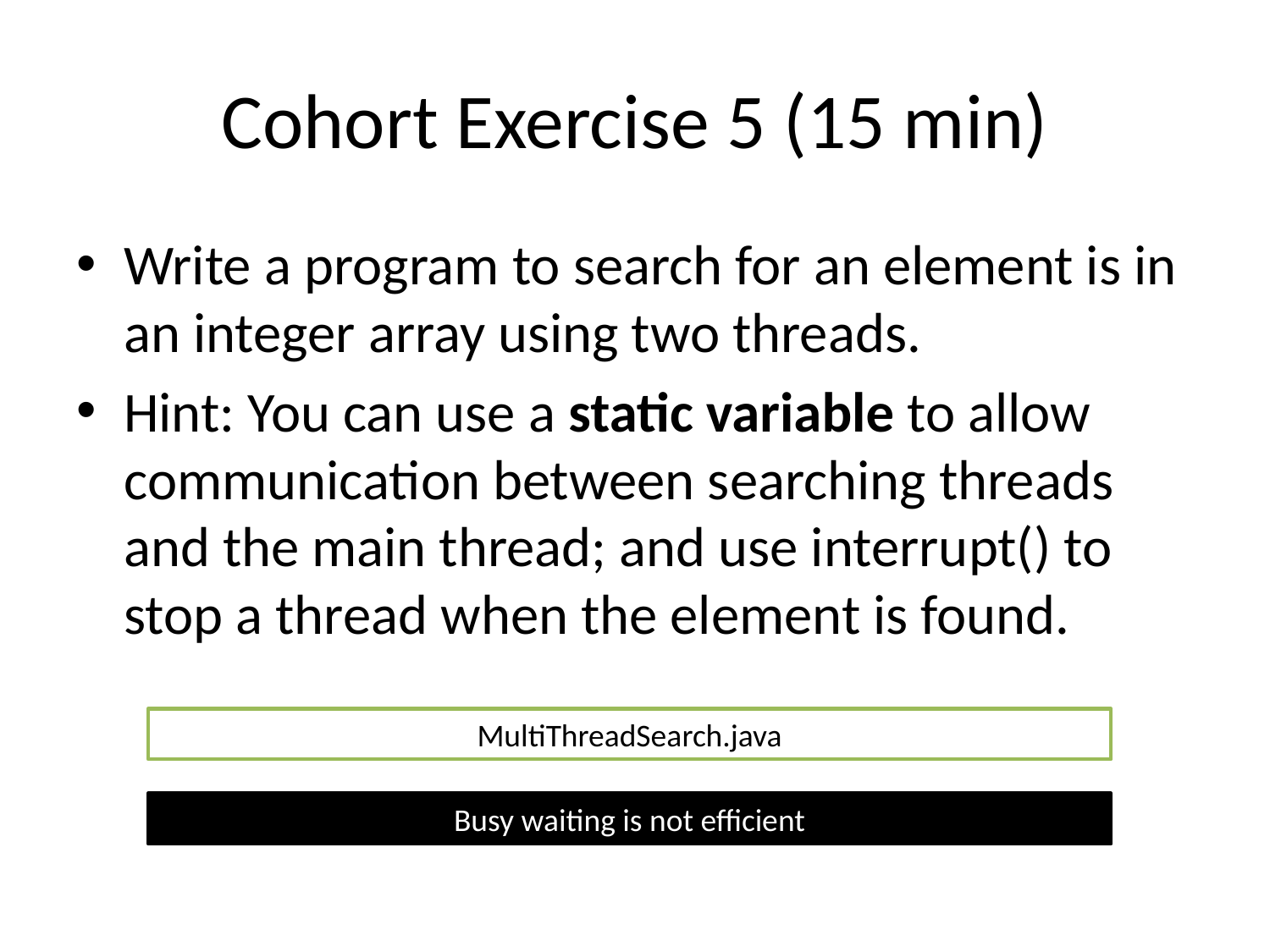

# Cohort Exercise 5 (15 min)
Write a program to search for an element is in an integer array using two threads.
Hint: You can use a static variable to allow communication between searching threads and the main thread; and use interrupt() to stop a thread when the element is found.
MultiThreadSearch.java
Busy waiting is not efficient